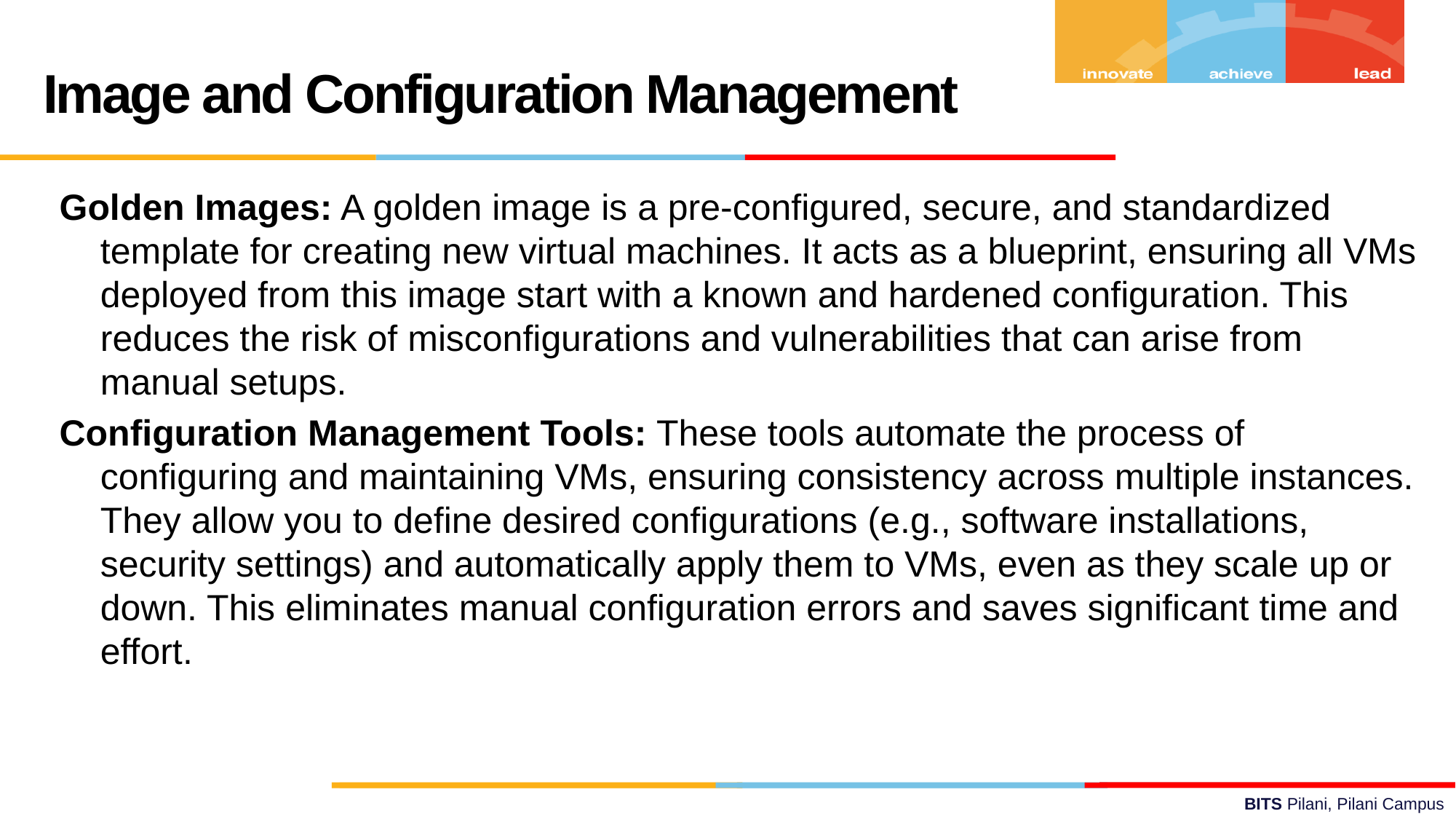

Image and Configuration Management
Golden Images: A golden image is a pre-configured, secure, and standardized template for creating new virtual machines. It acts as a blueprint, ensuring all VMs deployed from this image start with a known and hardened configuration. This reduces the risk of misconfigurations and vulnerabilities that can arise from manual setups.
Configuration Management Tools: These tools automate the process of configuring and maintaining VMs, ensuring consistency across multiple instances. They allow you to define desired configurations (e.g., software installations, security settings) and automatically apply them to VMs, even as they scale up or down. This eliminates manual configuration errors and saves significant time and effort.